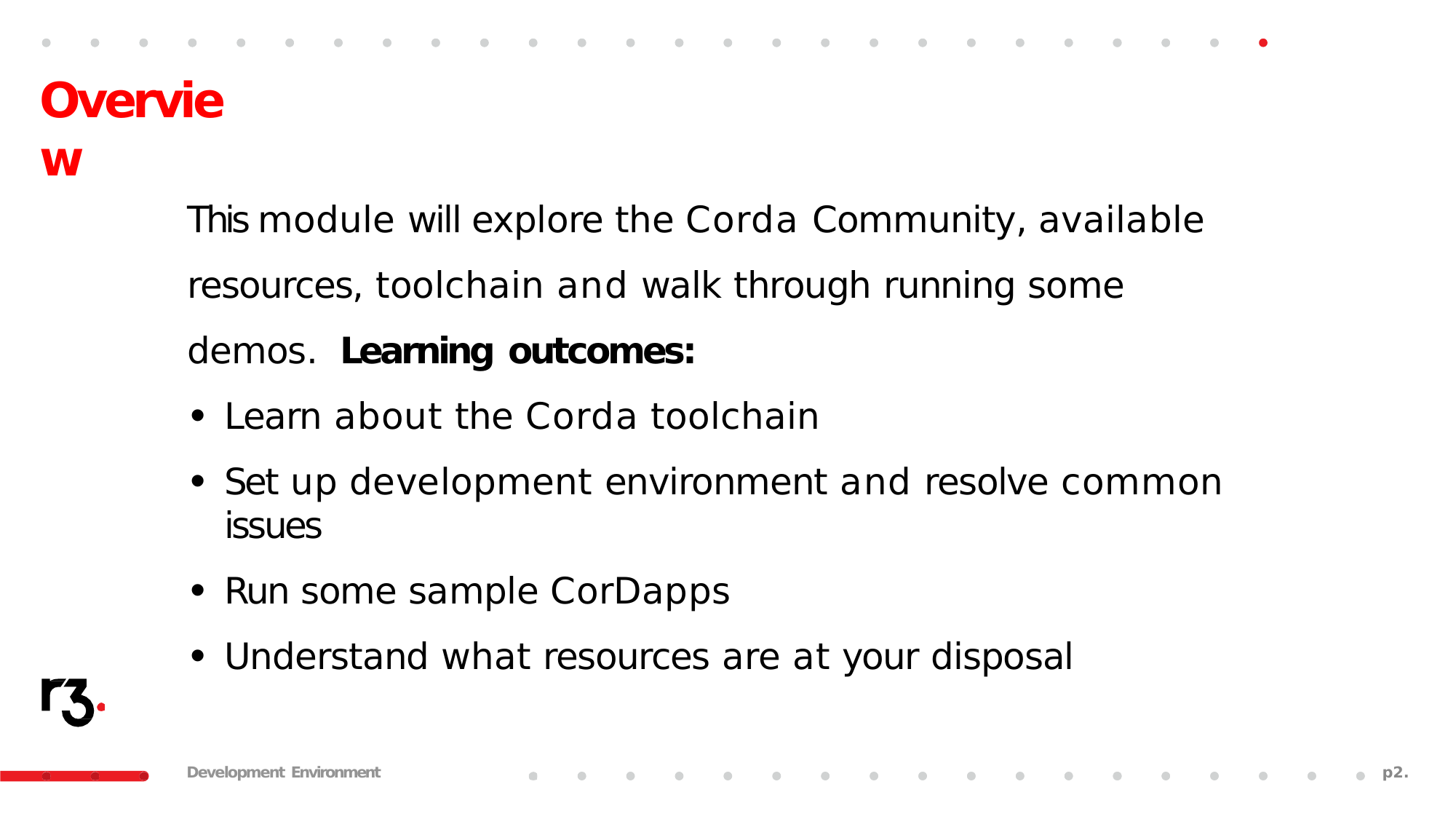

# Overview
This module will explore the Corda Community, available  resources, toolchain and walk through running some demos.  Learning outcomes:
Learn about the Corda toolchain
Set up development environment and resolve common issues
Run some sample CorDapps
Understand what resources are at your disposal
Development Environment
p2.